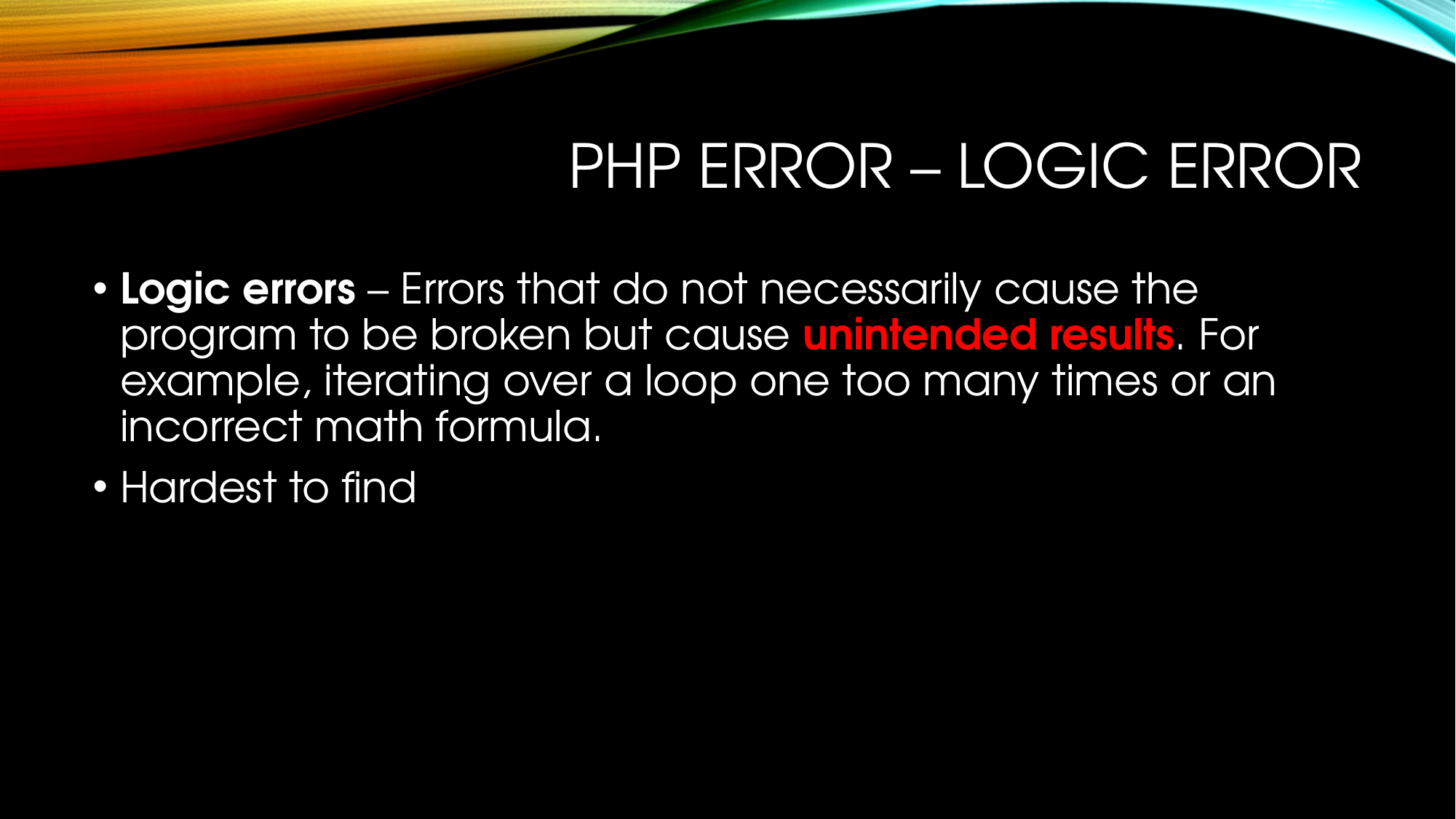

# PHP ERROR – Logic Error
Logic errors – Errors that do not necessarily cause the program to be broken but cause unintended results. For example, iterating over a loop one too many times or an incorrect math formula.
Hardest to find